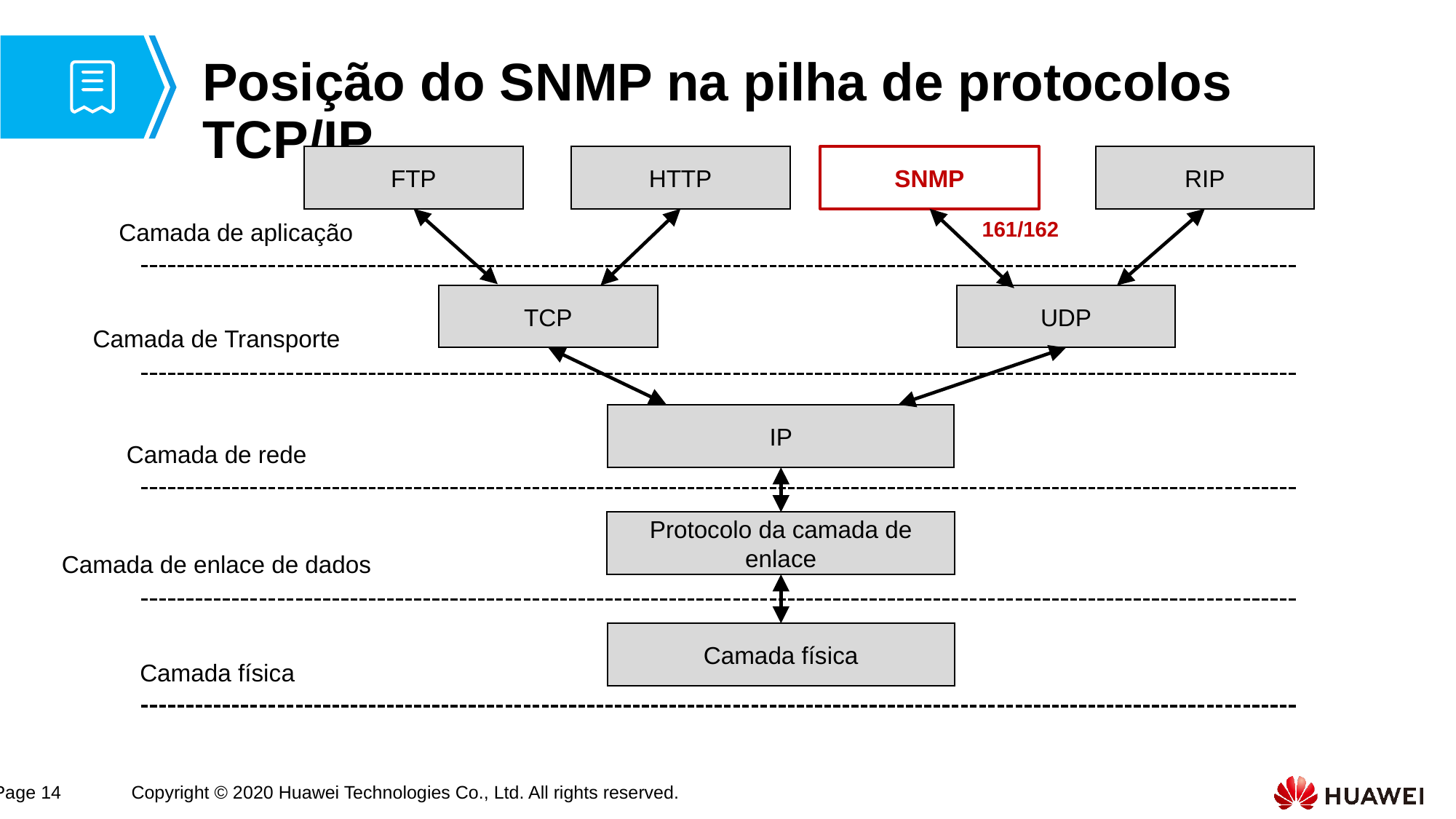

# Posição do SNMP na pilha de protocolos TCP/IP
FTP
HTTP
SNMP
RIP
161/162
Camada de aplicação
TCP
UDP
Camada de Transporte
IP
Camada de rede
Protocolo da camada de enlace
Camada de enlace de dados
Camada física
Camada física